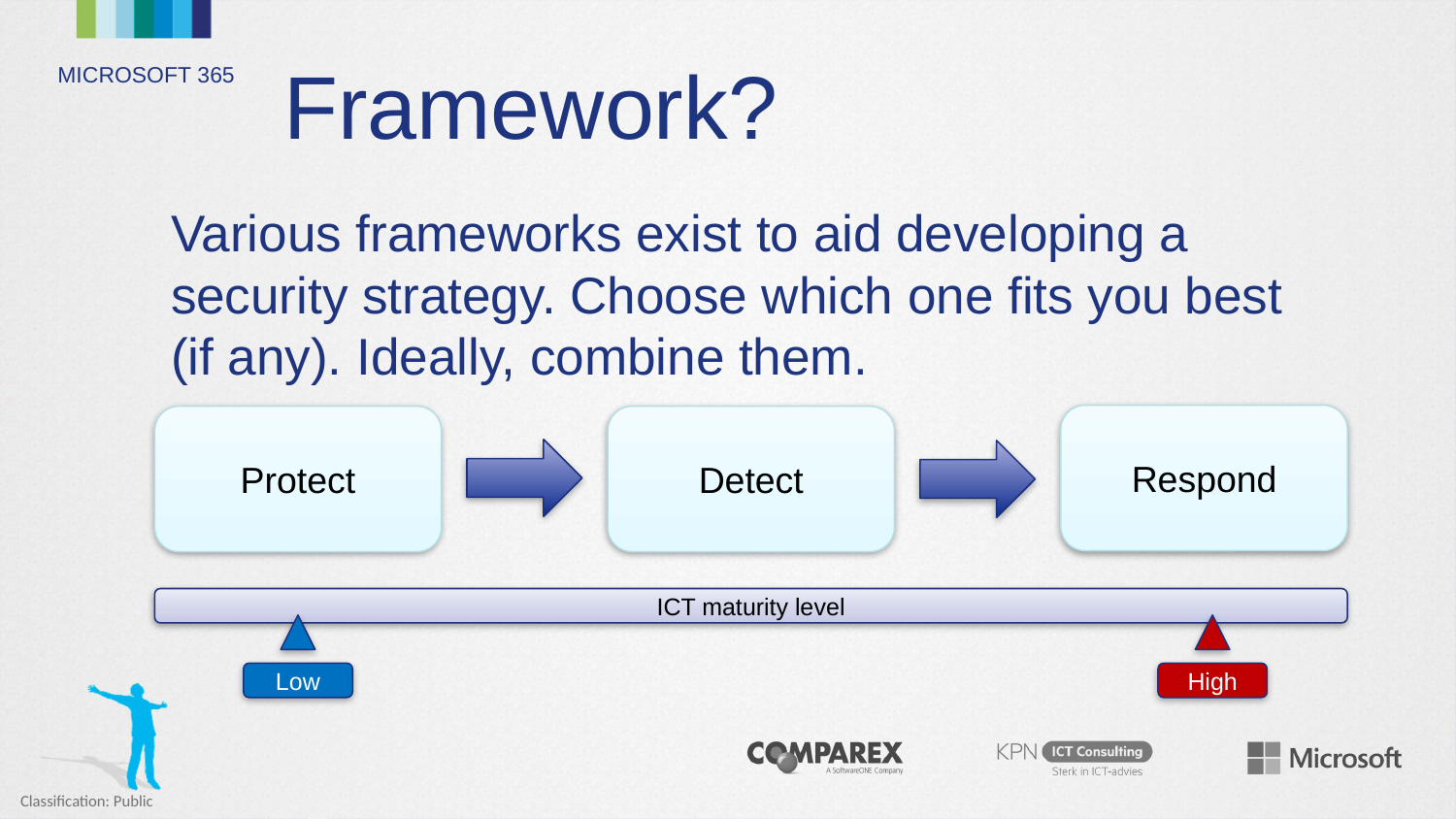

# Framework?
Various frameworks exist to aid developing a security strategy. Choose which one fits you best (if any). Ideally, combine them.

Respond
Protect
Detect

ICT maturity level

Low
High